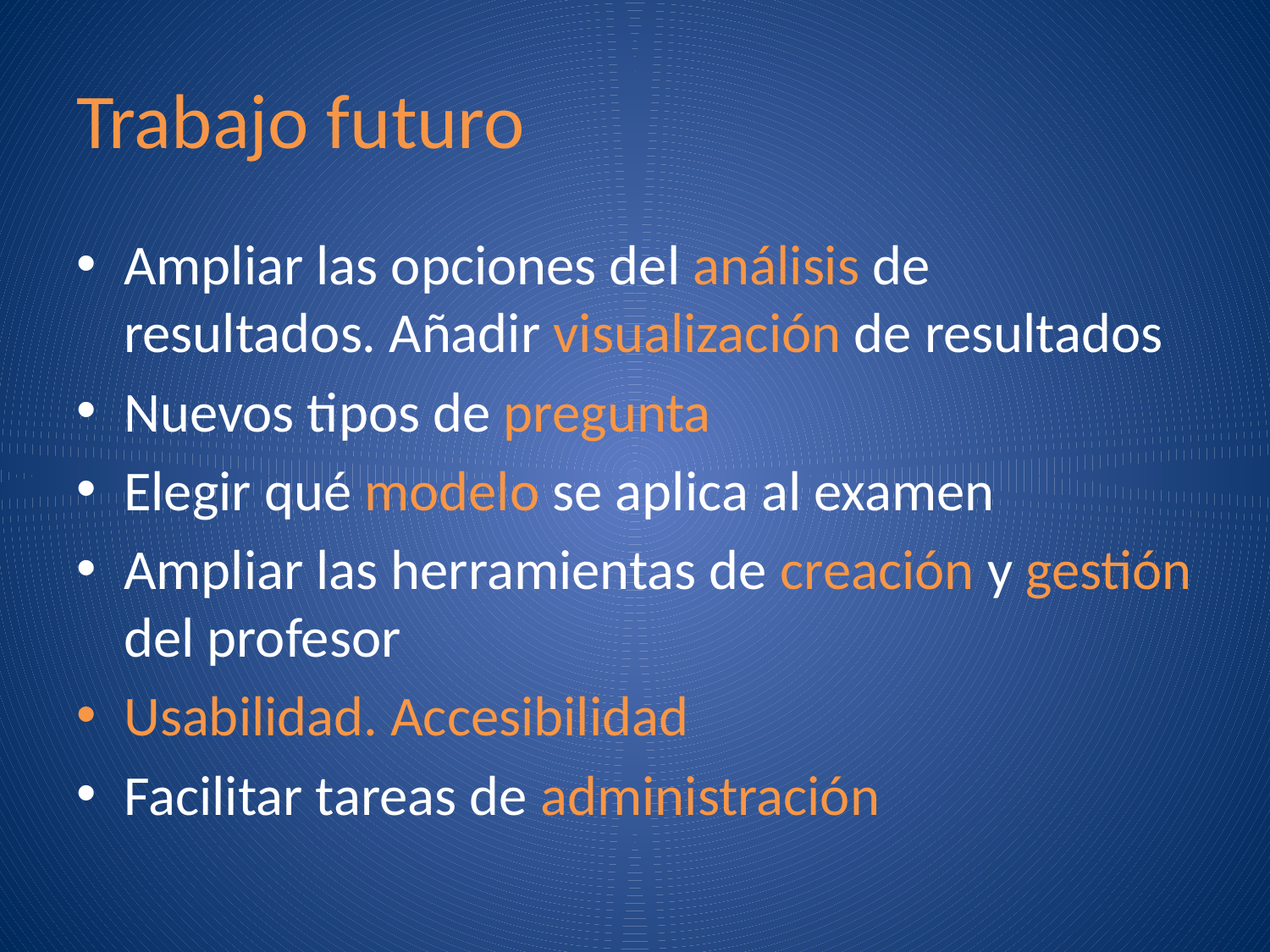

# Trabajo futuro
Ampliar las opciones del análisis de resultados. Añadir visualización de resultados
Nuevos tipos de pregunta
Elegir qué modelo se aplica al examen
Ampliar las herramientas de creación y gestión del profesor
Usabilidad. Accesibilidad
Facilitar tareas de administración